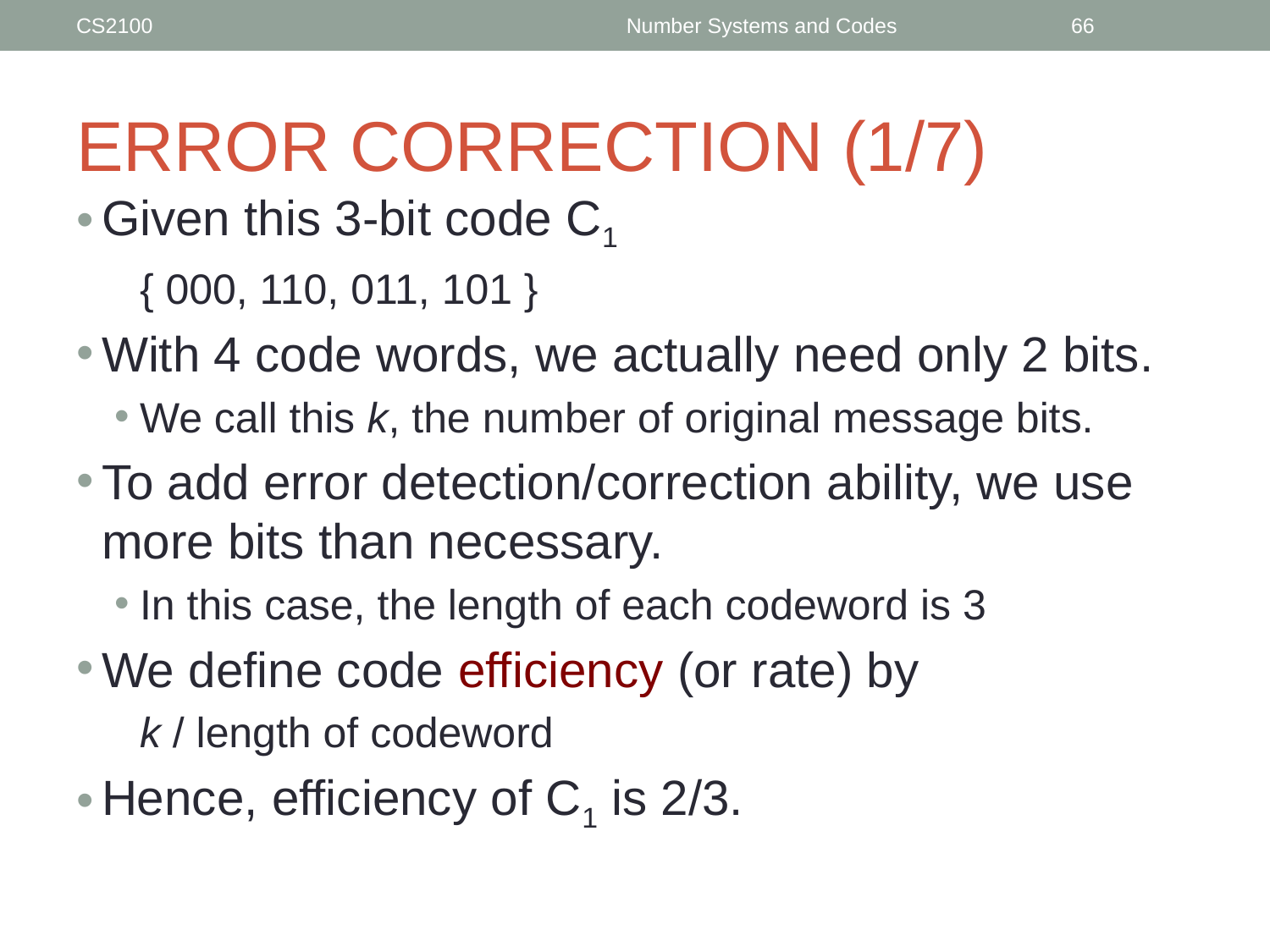

CS2100
Number Systems and Codes
66
# ERROR CORRECTION (1/7)
Given this 3-bit code C1
	{ 000, 110, 011, 101 }
With 4 code words, we actually need only 2 bits.
We call this k, the number of original message bits.
To add error detection/correction ability, we use more bits than necessary.
In this case, the length of each codeword is 3
We define code efficiency (or rate) by
	k / length of codeword
Hence, efficiency of C1 is 2/3.